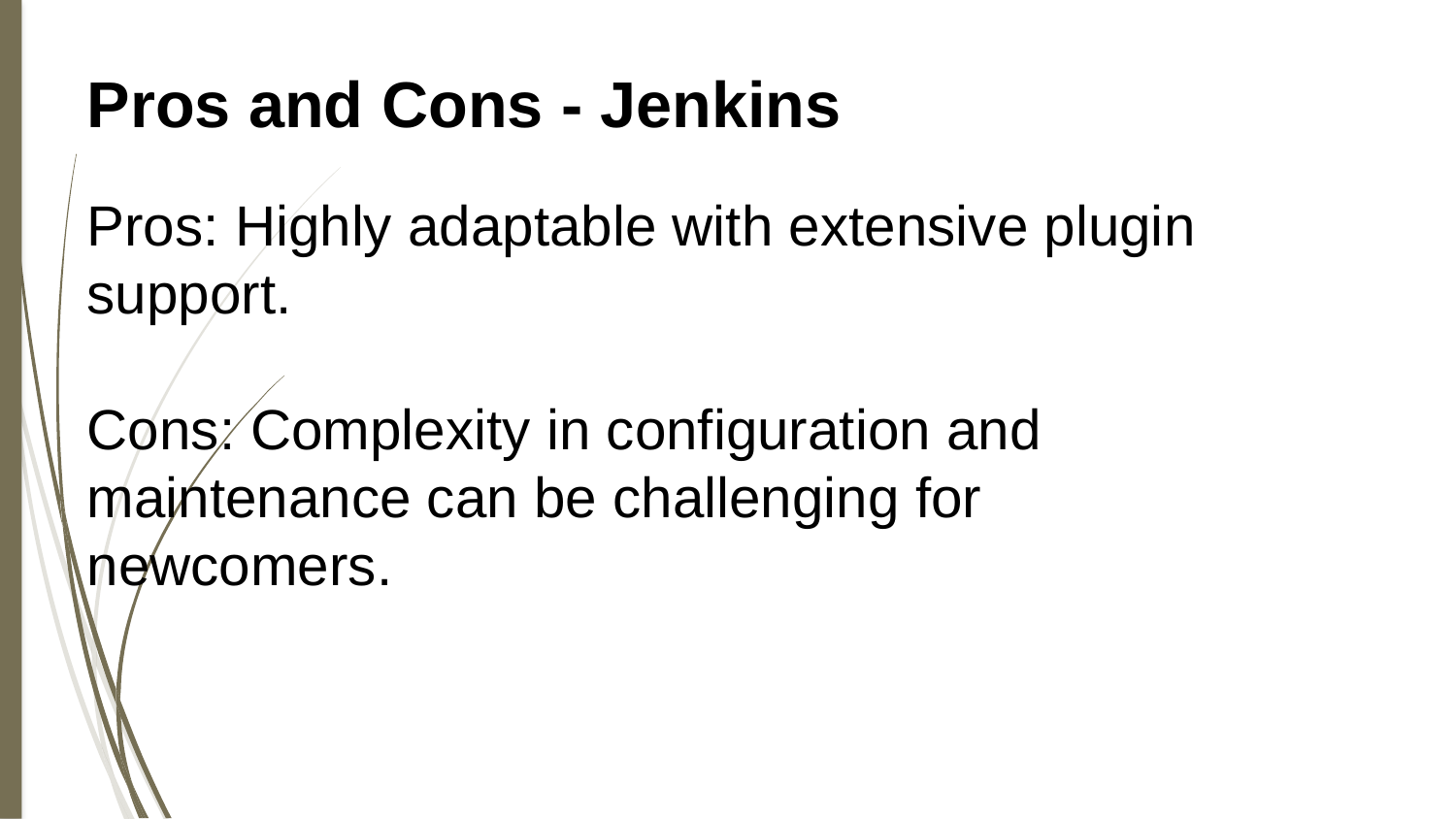

Pros and Cons - Jenkins
Pros: Highly adaptable with extensive plugin support.

Cons: Complexity in configuration and maintenance can be challenging for newcomers.